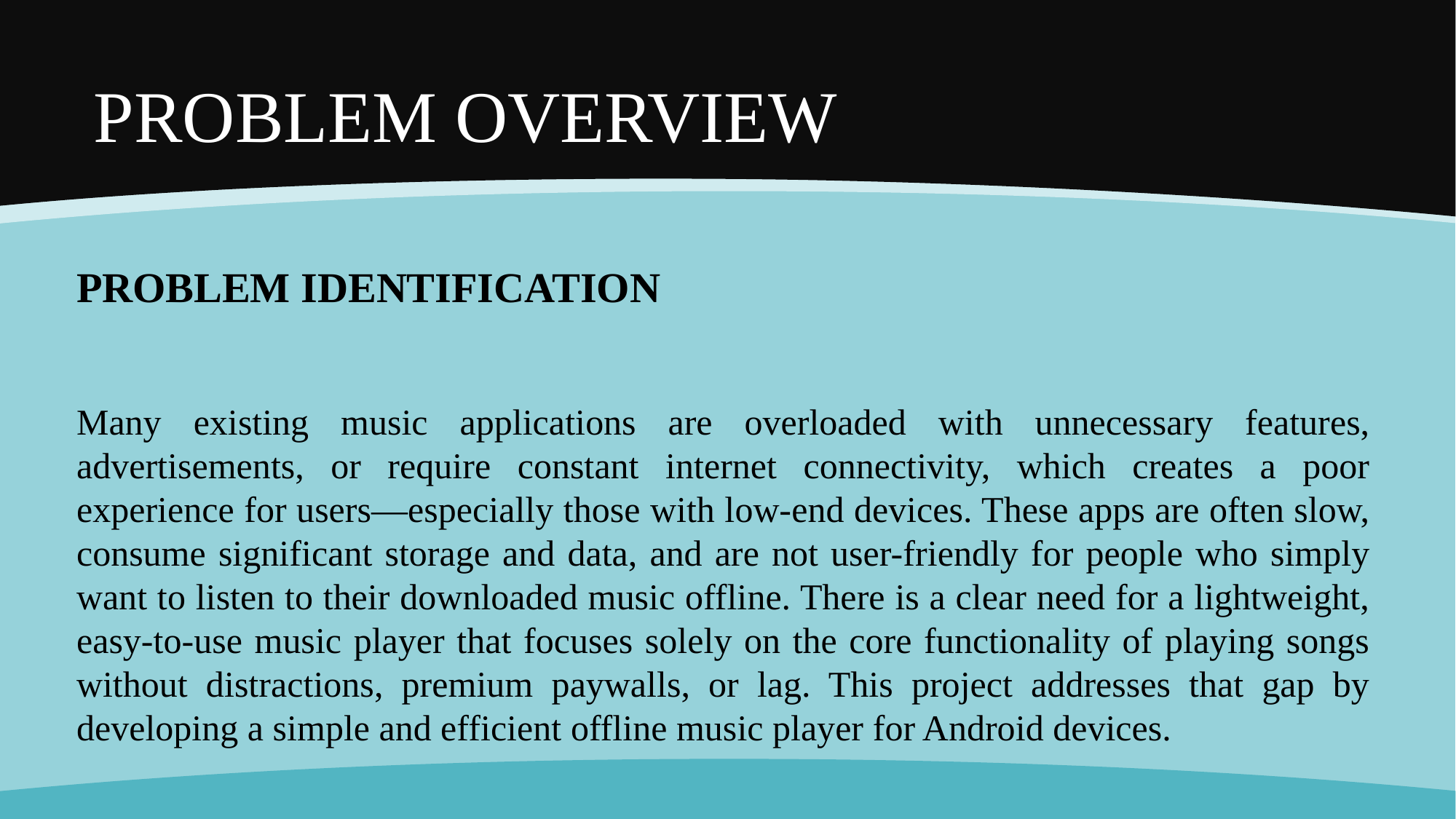

# PROBLEM OVERVIEW
PROBLEM IDENTIFICATION

Many existing music applications are overloaded with unnecessary features, advertisements, or require constant internet connectivity, which creates a poor experience for users—especially those with low-end devices. These apps are often slow, consume significant storage and data, and are not user-friendly for people who simply want to listen to their downloaded music offline. There is a clear need for a lightweight, easy-to-use music player that focuses solely on the core functionality of playing songs without distractions, premium paywalls, or lag. This project addresses that gap by developing a simple and efficient offline music player for Android devices.